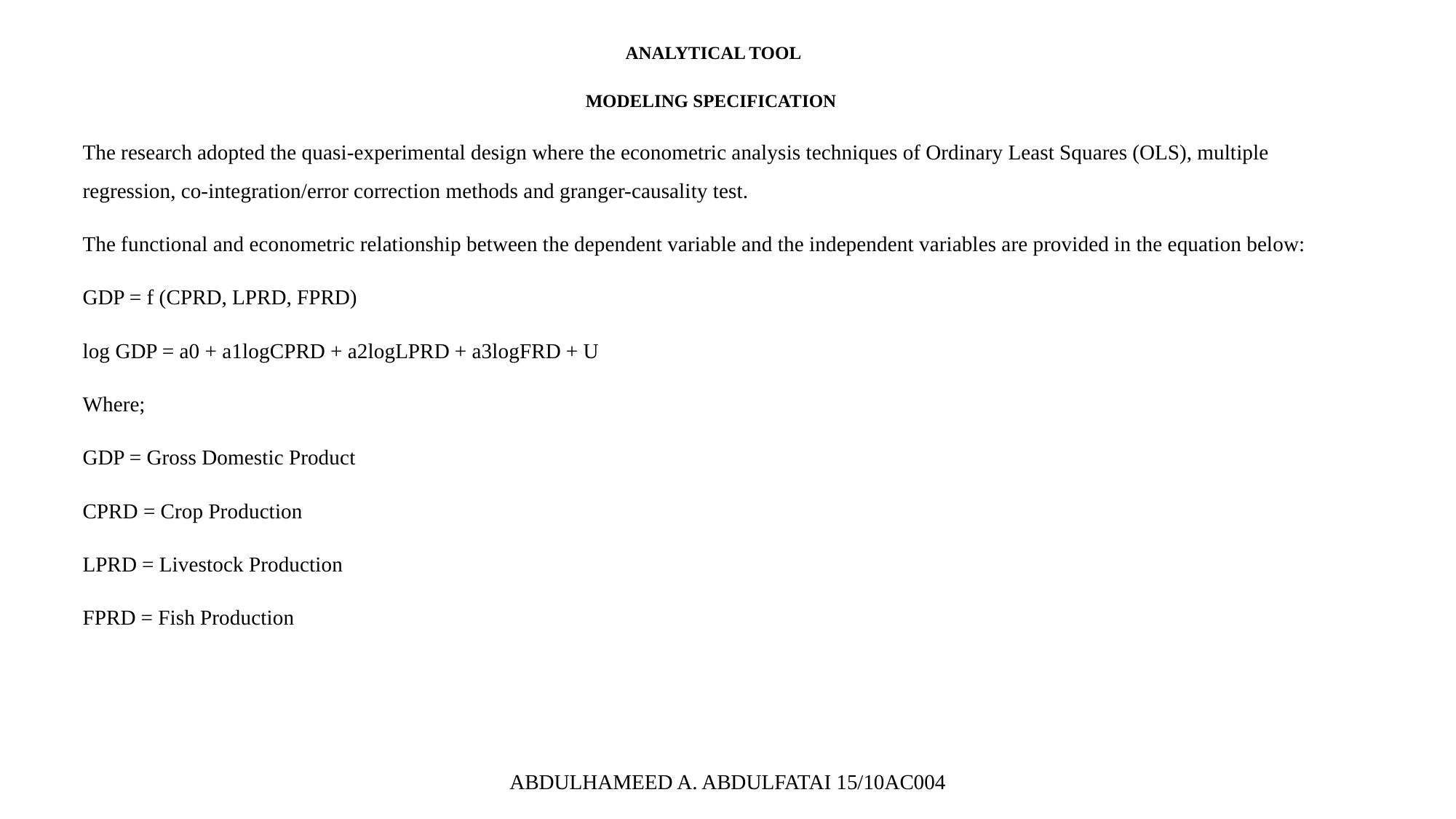

ANALYTICAL TOOL
MODELING SPECIFICATION
The research adopted the quasi-experimental design where the econometric analysis techniques of Ordinary Least Squares (OLS), multiple regression, co-integration/error correction methods and granger-causality test.
The functional and econometric relationship between the dependent variable and the independent variables are provided in the equation below:
GDP = f (CPRD, LPRD, FPRD)
log GDP = a0 + a1logCPRD + a2logLPRD + a3logFRD + U
Where;
GDP = Gross Domestic Product
CPRD = Crop Production
LPRD = Livestock Production
FPRD = Fish Production

ABDULHAMEED A. ABDULFATAI 15/10AC004